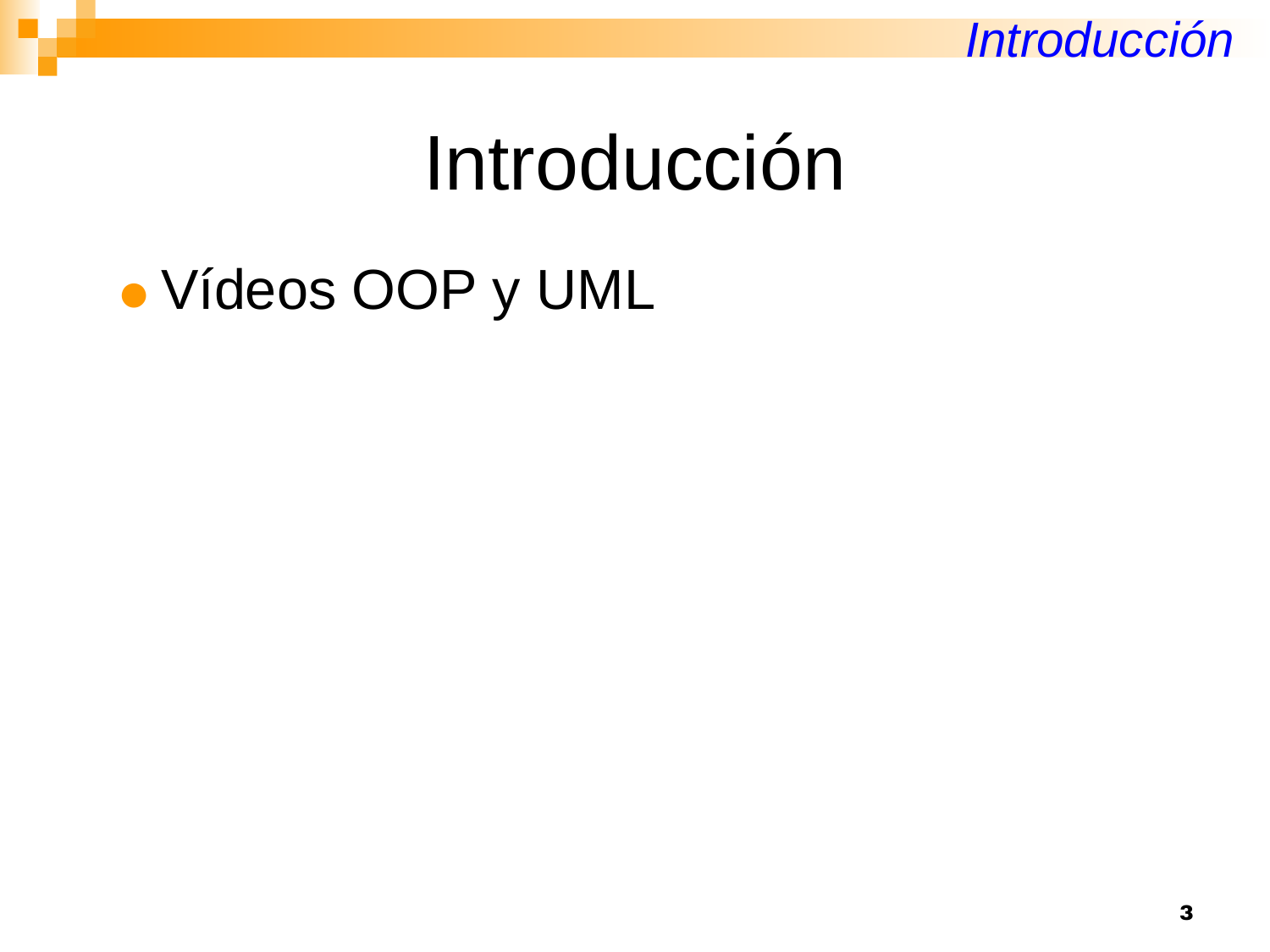

Introducción
# Introducción
Vídeos OOP y UML
3